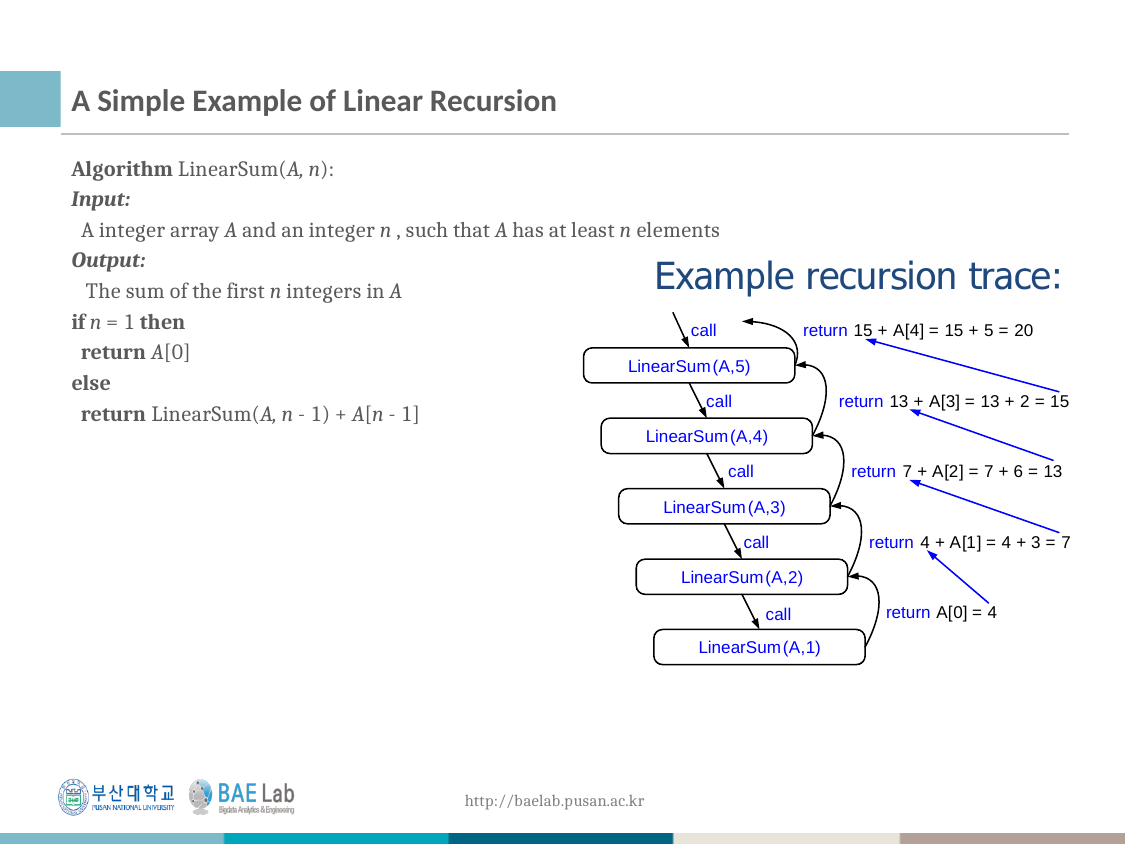

# A Simple Example of Linear Recursion
Algorithm LinearSum(A, n):
Input:
  A integer array A and an integer n , such that A has at least n elements
Output:
   The sum of the first n integers in A
if n = 1 then
  return A[0]
else
  return LinearSum(A, n - 1) + A[n - 1]

Example recursion trace:

call
return
15
+
A
[
4
] =
15
+
5
=
20

LinearSum
(
A
,
5
)

call
return
13
+
A
[
3
] =
13
+
2
=
15

LinearSum
(
A
,
4
)

call
return
7
+
A
[
2
] =
7
+
6
=
13

LinearSum
(
A
,
3
)

call
return
4
+
A
[
1
] =
4
+
3
=
7

LinearSum
(
A
,
2
)

return
A
[
0
] =
4
call

LinearSum
(
A
,
1
)